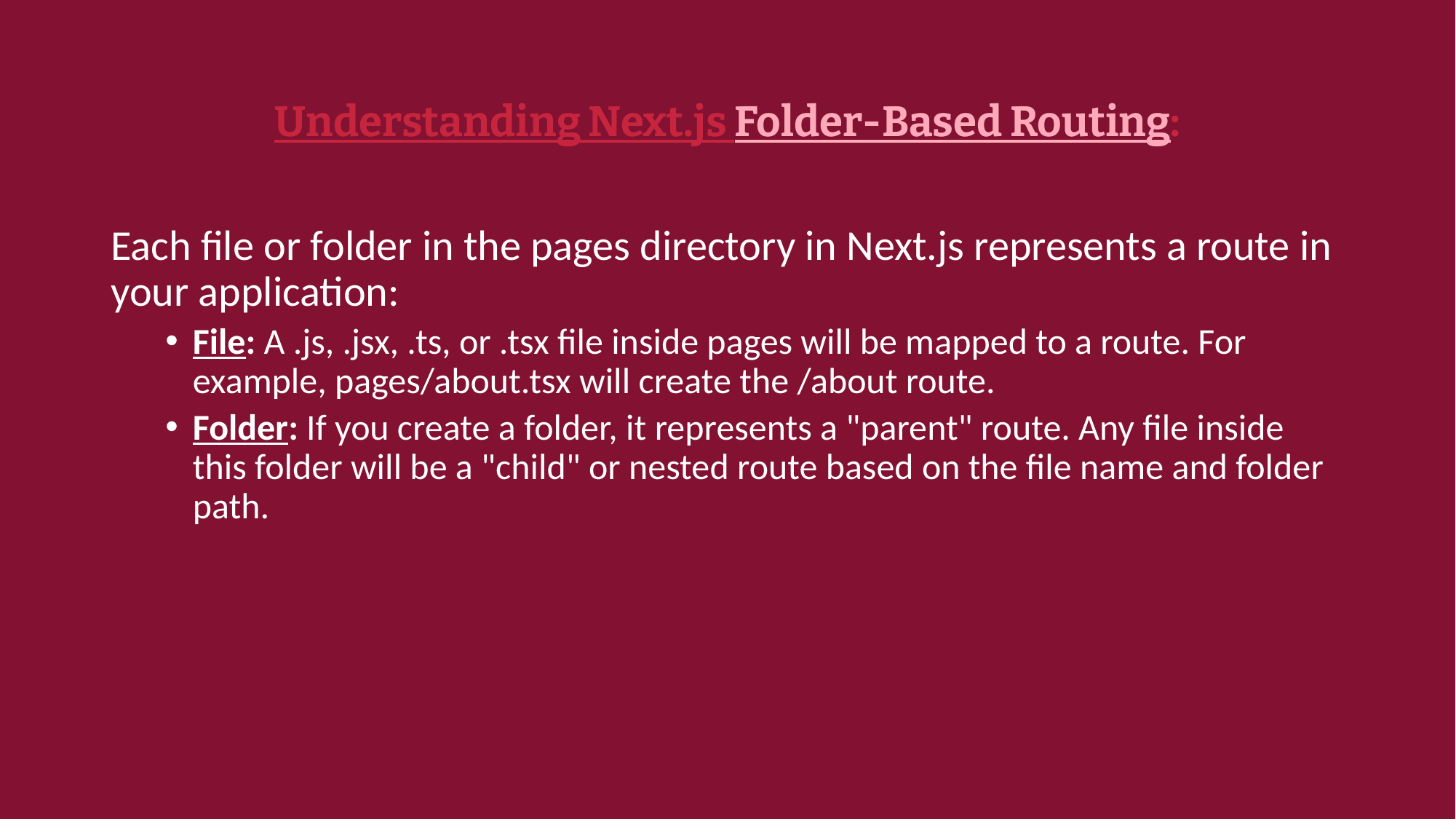

# Understanding Next.js Folder-Based Routing:
Each file or folder in the pages directory in Next.js represents a route in your application:
File: A .js, .jsx, .ts, or .tsx file inside pages will be mapped to a route. For example, pages/about.tsx will create the /about route.
Folder: If you create a folder, it represents a "parent" route. Any file inside this folder will be a "child" or nested route based on the file name and folder path.